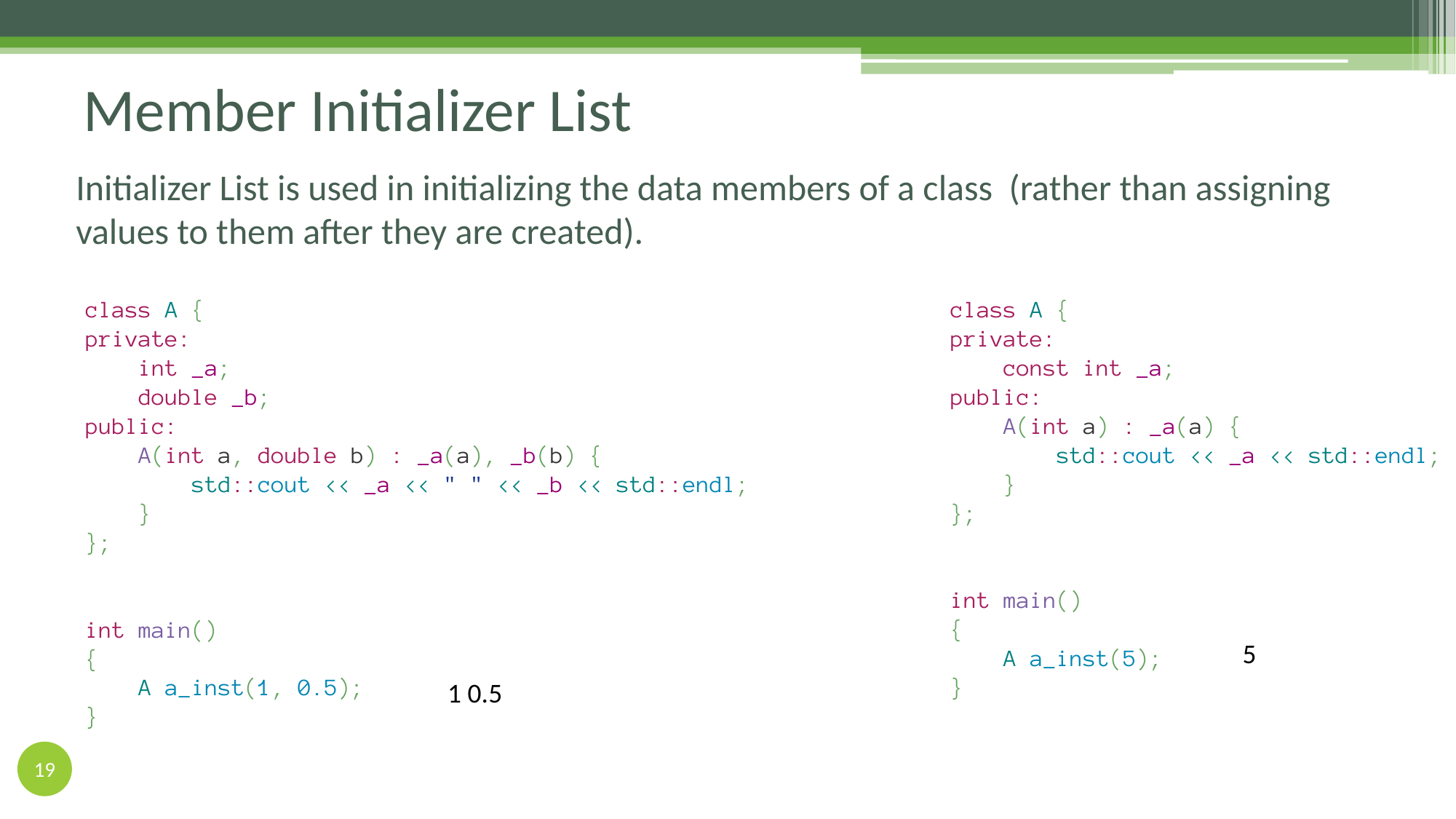

# Member Initializer List
Initializer List is used in initializing the data members of a class  (rather than assigning values to them after they are created).
class A {
private:
    int _a;
    double _b;
public:
    A(int a, double b) : _a(a), _b(b) {
        std::cout << _a << " " << _b << std::endl;
    }
};
int main()
{
    A a_inst(1, 0.5);
}
class A {
private:
    const int _a;
public:
    A(int a) : _a(a) {
        std::cout << _a << std::endl;
    }
};
int main()
{
    A a_inst(5);
}
5

1 0.5